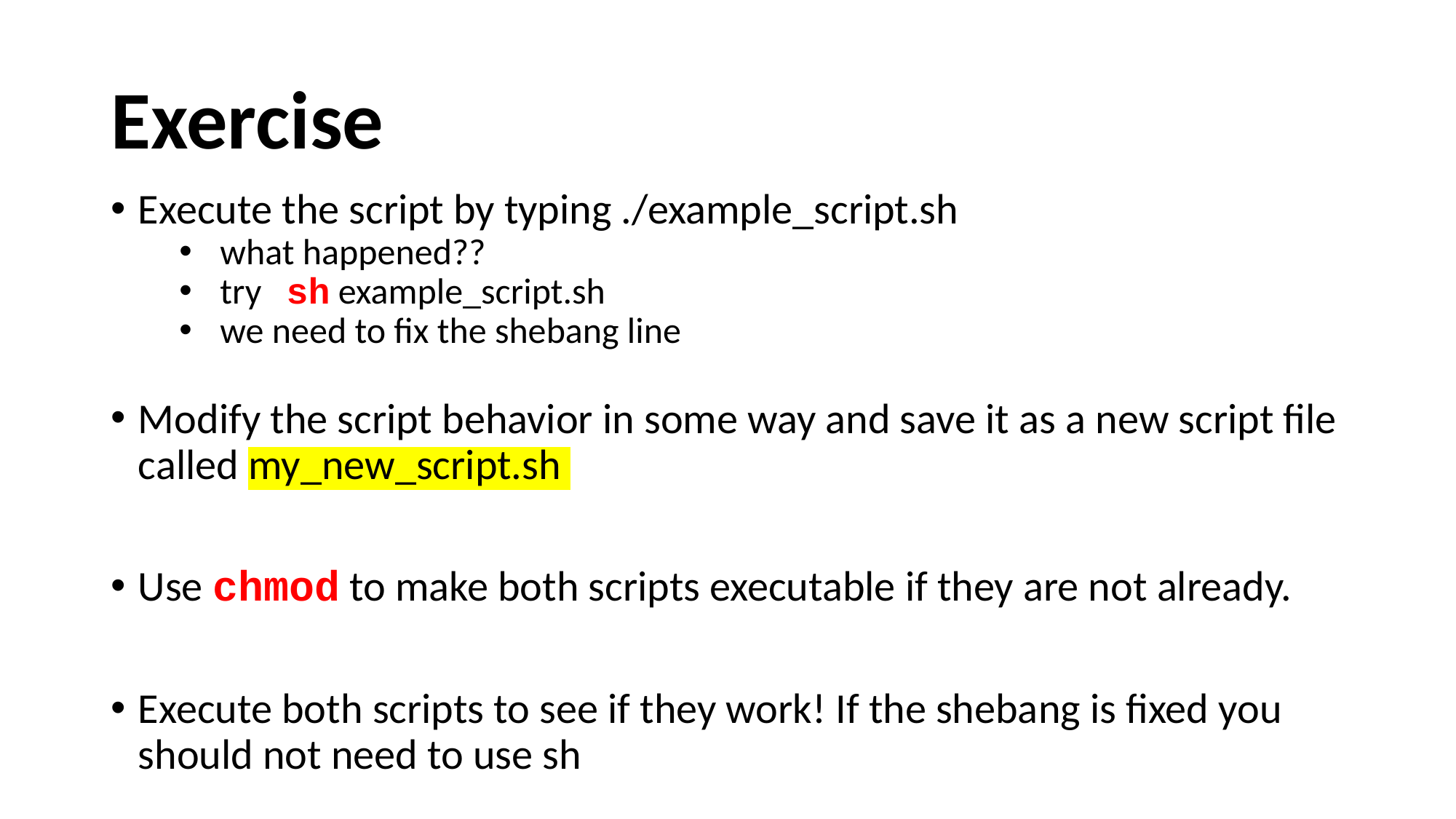

# Exercise
Execute the script by typing ./example_script.sh
what happened??
try   sh example_script.sh
we need to fix the shebang line

Modify the script behavior in some way and save it as a new script file called my_new_script.sh

Use chmod to make both scripts executable if they are not already.

Execute both scripts to see if they work! If the shebang is fixed you should not need to use sh